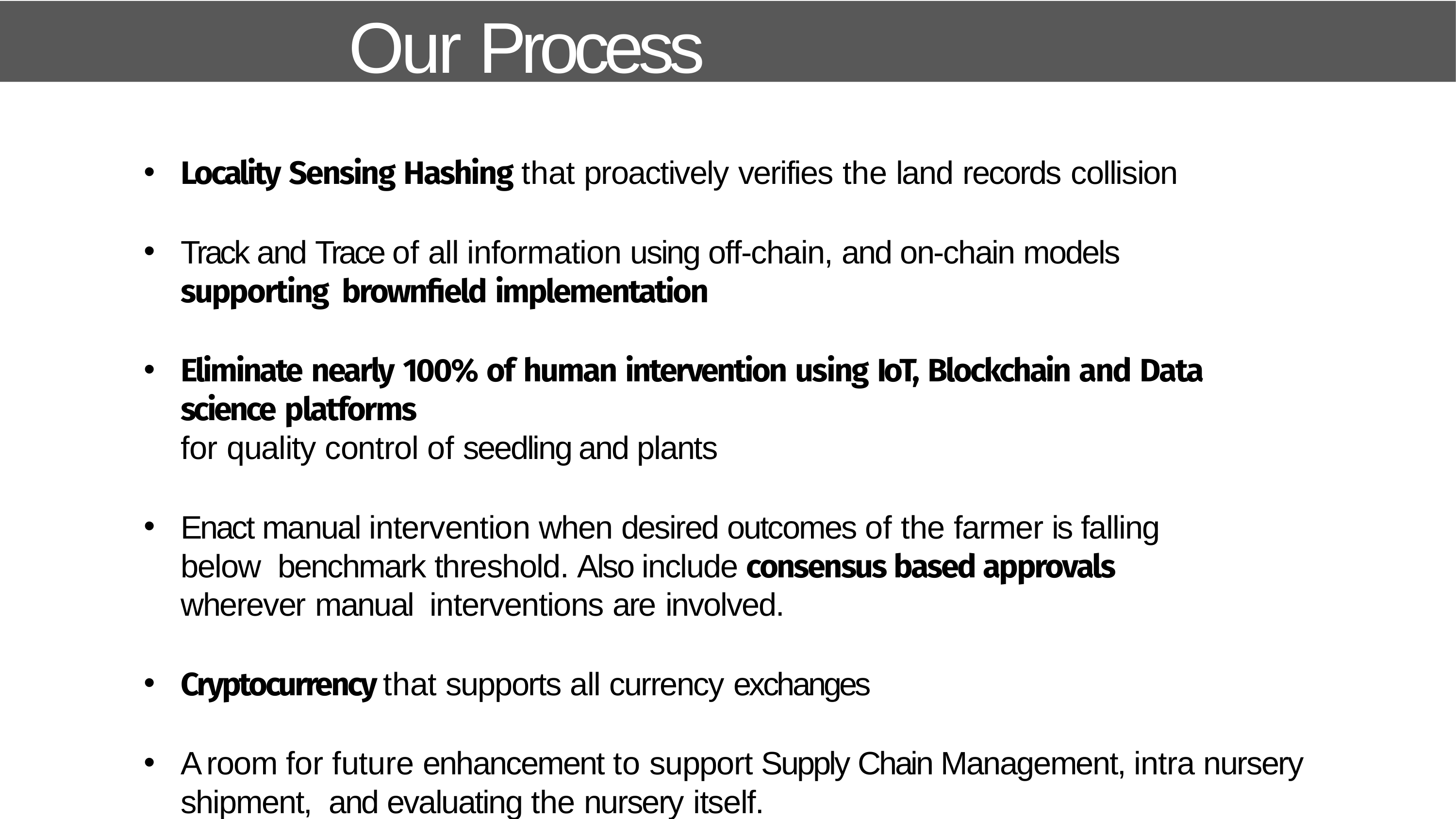

# Our Process Differentiator
Locality Sensing Hashing that proactively verifies the land records collision

Track and Trace of all information using off-chain, and on-chain models supporting  brownfield implementation

Eliminate nearly 100% of human intervention using IoT, Blockchain and Data science platforms
for quality control of seedling and plants

Enact manual intervention when desired outcomes of the farmer is falling below  benchmark threshold. Also include consensus based approvals wherever manual  interventions are involved.

Cryptocurrency that supports all currency exchanges

A room for future enhancement to support Supply Chain Management, intra nursery shipment,  and evaluating the nursery itself.